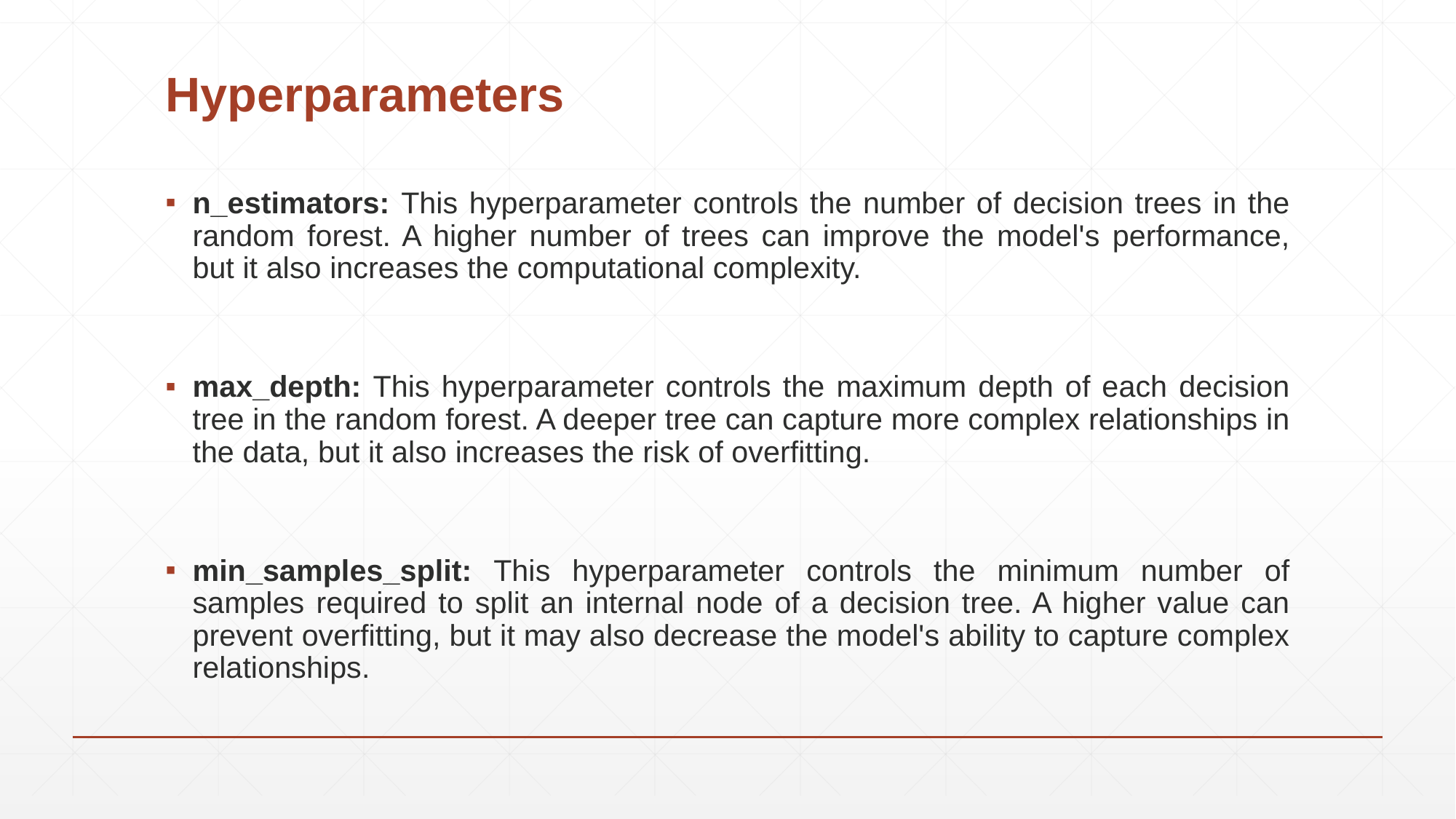

# Hyperparameters
n_estimators: This hyperparameter controls the number of decision trees in the random forest. A higher number of trees can improve the model's performance, but it also increases the computational complexity.

max_depth: This hyperparameter controls the maximum depth of each decision tree in the random forest. A deeper tree can capture more complex relationships in the data, but it also increases the risk of overfitting.

min_samples_split: This hyperparameter controls the minimum number of samples required to split an internal node of a decision tree. A higher value can prevent overfitting, but it may also decrease the model's ability to capture complex relationships.